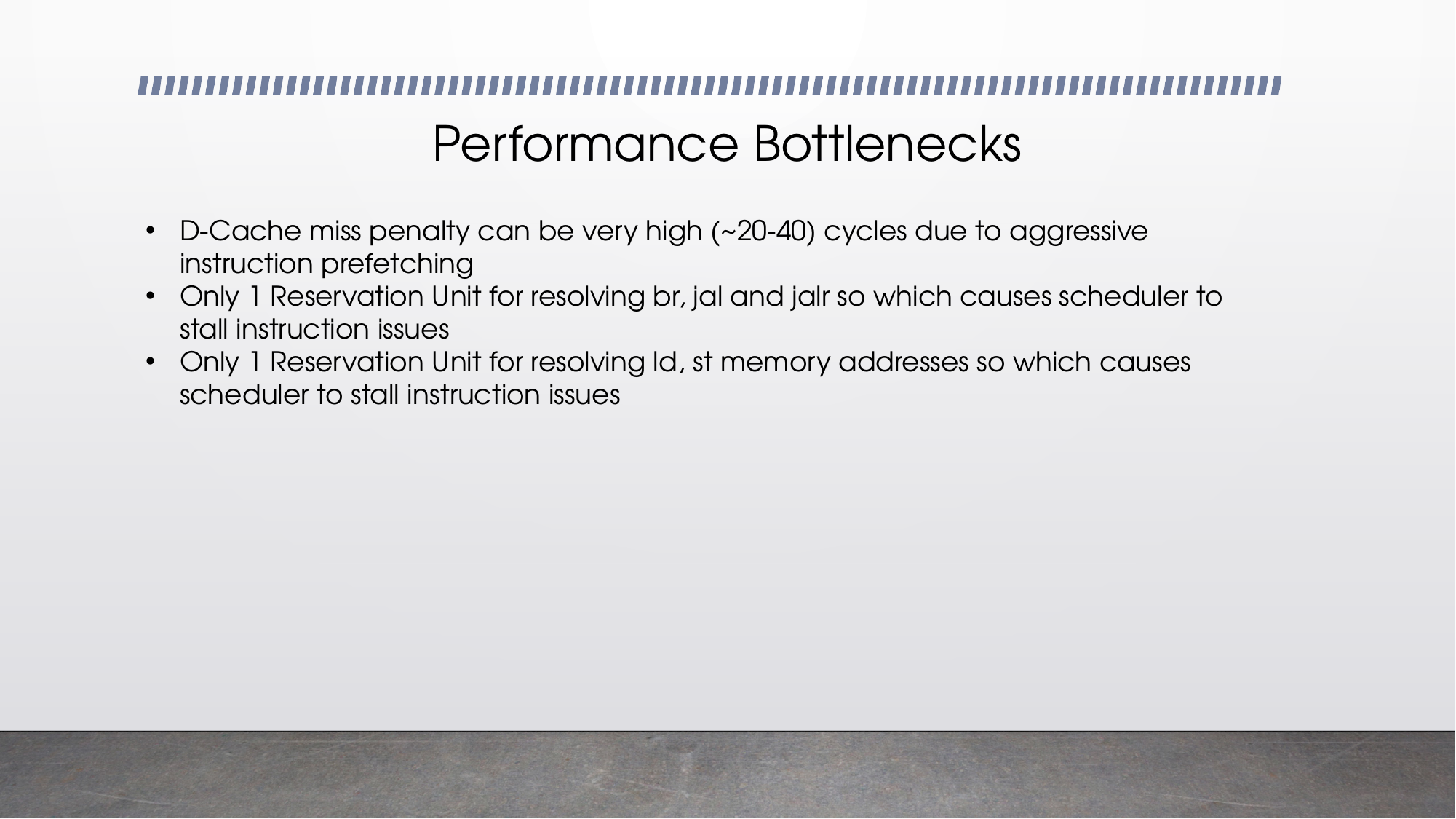

# Performance Bottlenecks
D-Cache miss penalty can be very high (~20-40) cycles due to aggressive instruction prefetching
Only 1 Reservation Unit for resolving br, jal and jalr so which causes scheduler to stall instruction issues
Only 1 Reservation Unit for resolving ld, st memory addresses so which causes scheduler to stall instruction issues